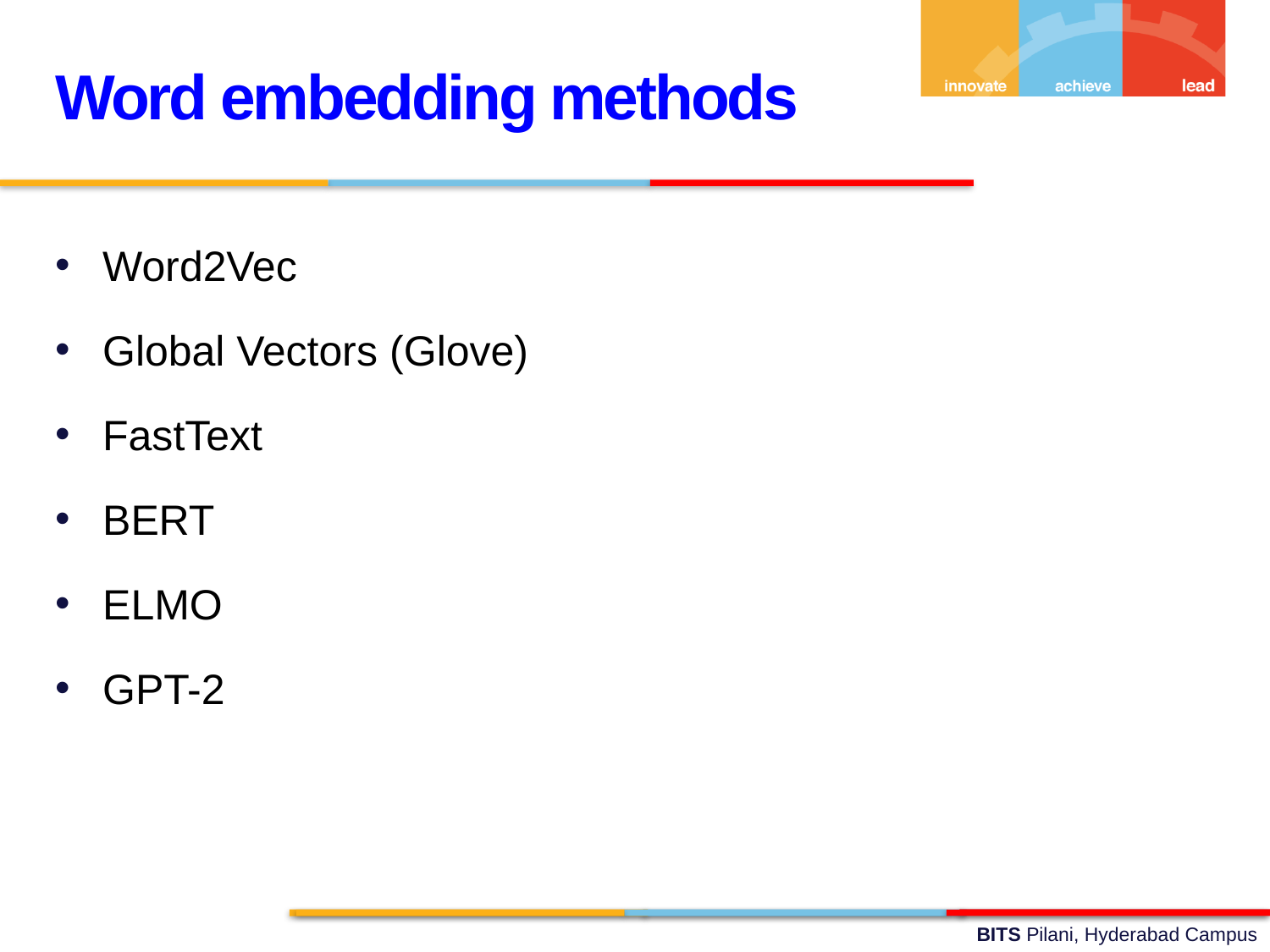

Word embedding methods
Word2Vec
Global Vectors (Glove)
FastText
BERT
ELMO
GPT-2